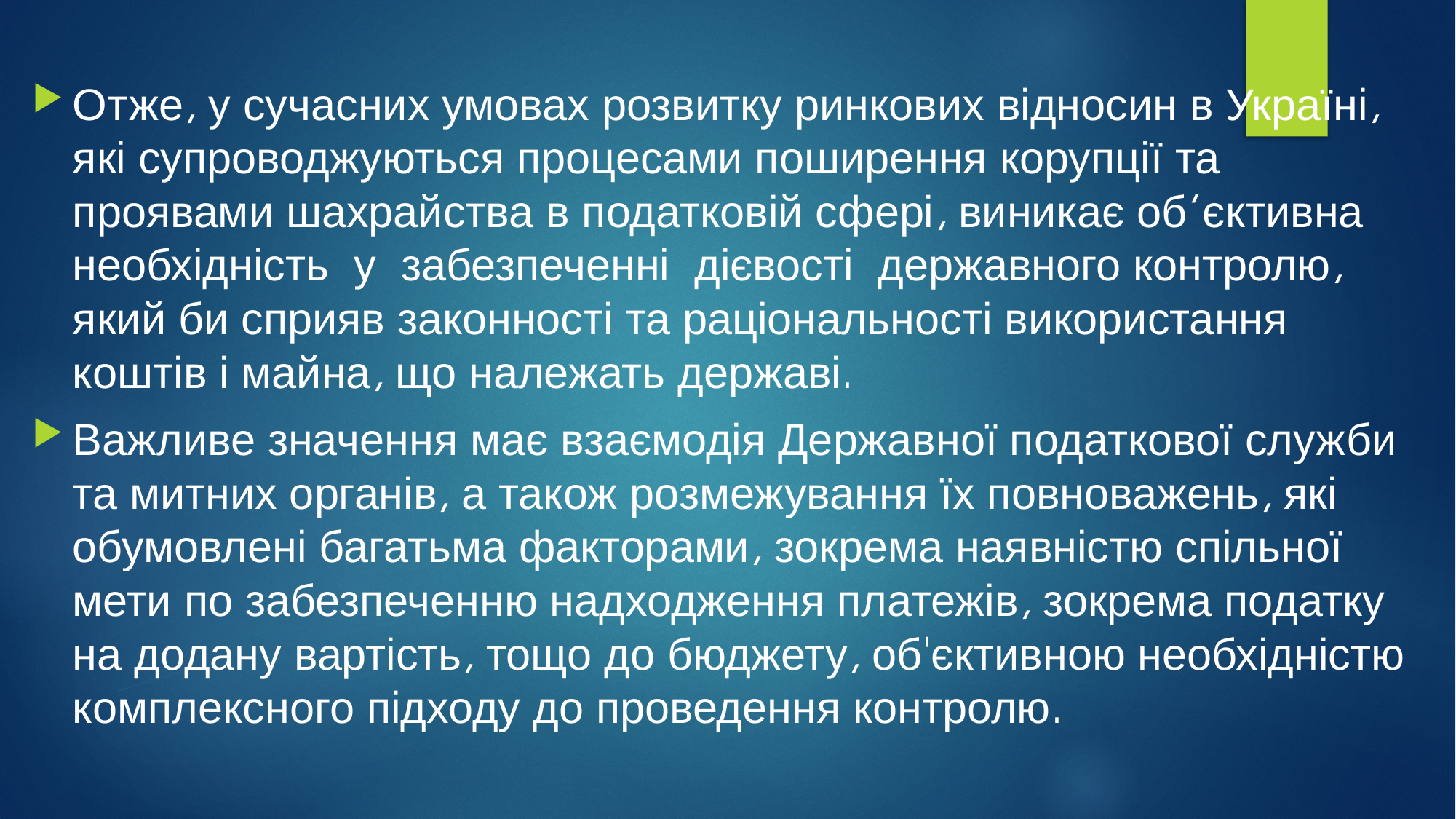

Отже, у сучасних умовах розвитку ринкових відносин в Україні, які супроводжуються процесами поширення корупції та проявами шахрайства в податковій сфері, виникає об’єктивна необхідність  у  забезпеченні  дієвості  державного контролю, який би сприяв законності та раціональності використання коштів і майна, що належать державі.
Важливе значення має взаємодія Державної податкової служби та митних органів, а також розмежування їх повноважень, які обумовлені багатьма факторами, зокрема наявністю спільної мети по забезпеченню надходження платежів, зокрема податку на додану вартість, тощо до бюджету, об'єктивною необхідністю комплексного підходу до проведення контролю.